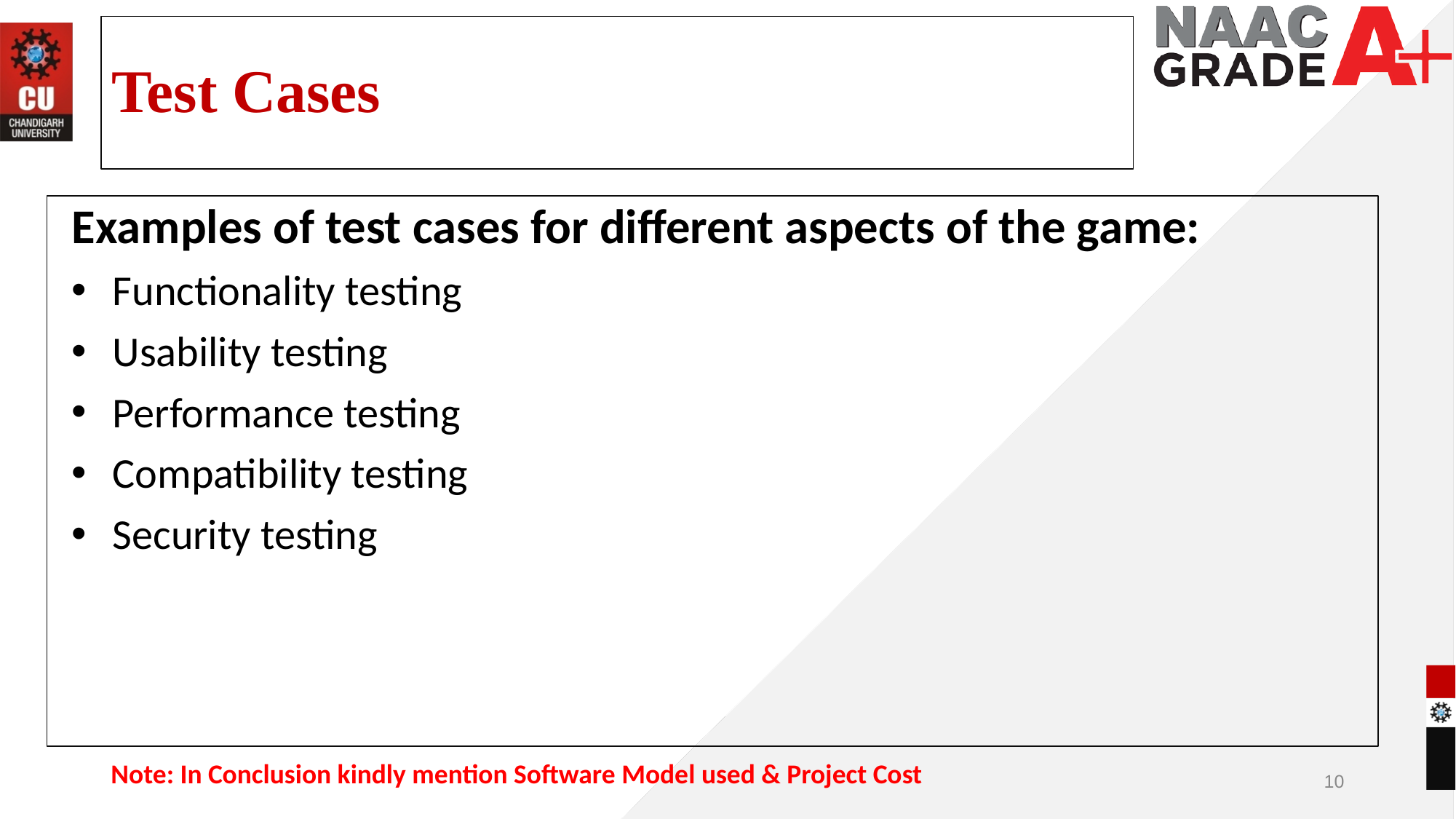

# Test Cases
Examples of test cases for different aspects of the game:
Functionality testing
Usability testing
Performance testing
Compatibility testing
Security testing
Note: In Conclusion kindly mention Software Model used & Project Cost
10